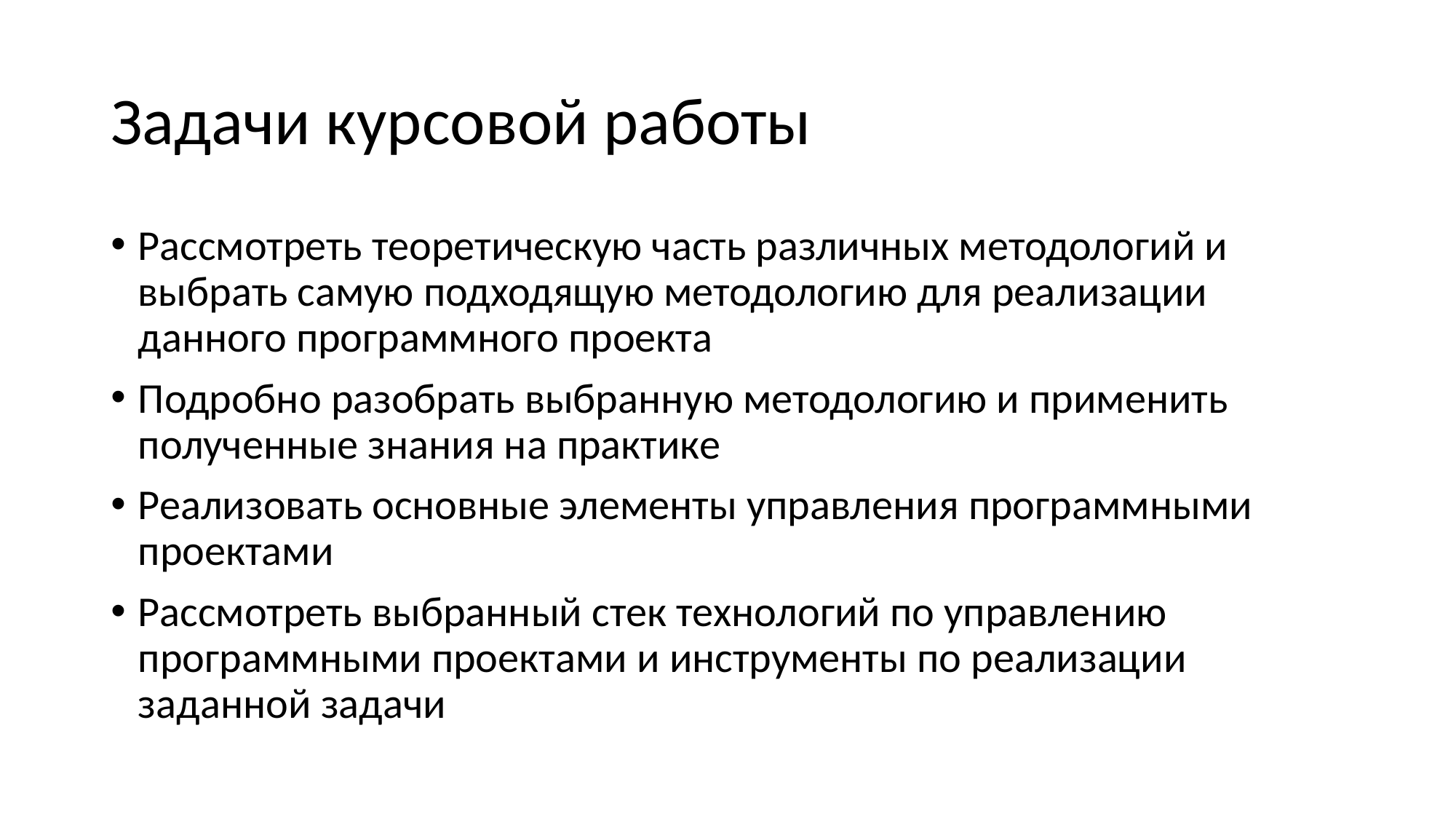

# Задачи курсовой работы
Рассмотреть теоретическую часть различных методологий и выбрать самую подходящую методологию для реализации данного программного проекта
Подробно разобрать выбранную методологию и применить полученные знания на практике
Реализовать основные элементы управления программными проектами
Рассмотреть выбранный стек технологий по управлению программными проектами и инструменты по реализации заданной задачи